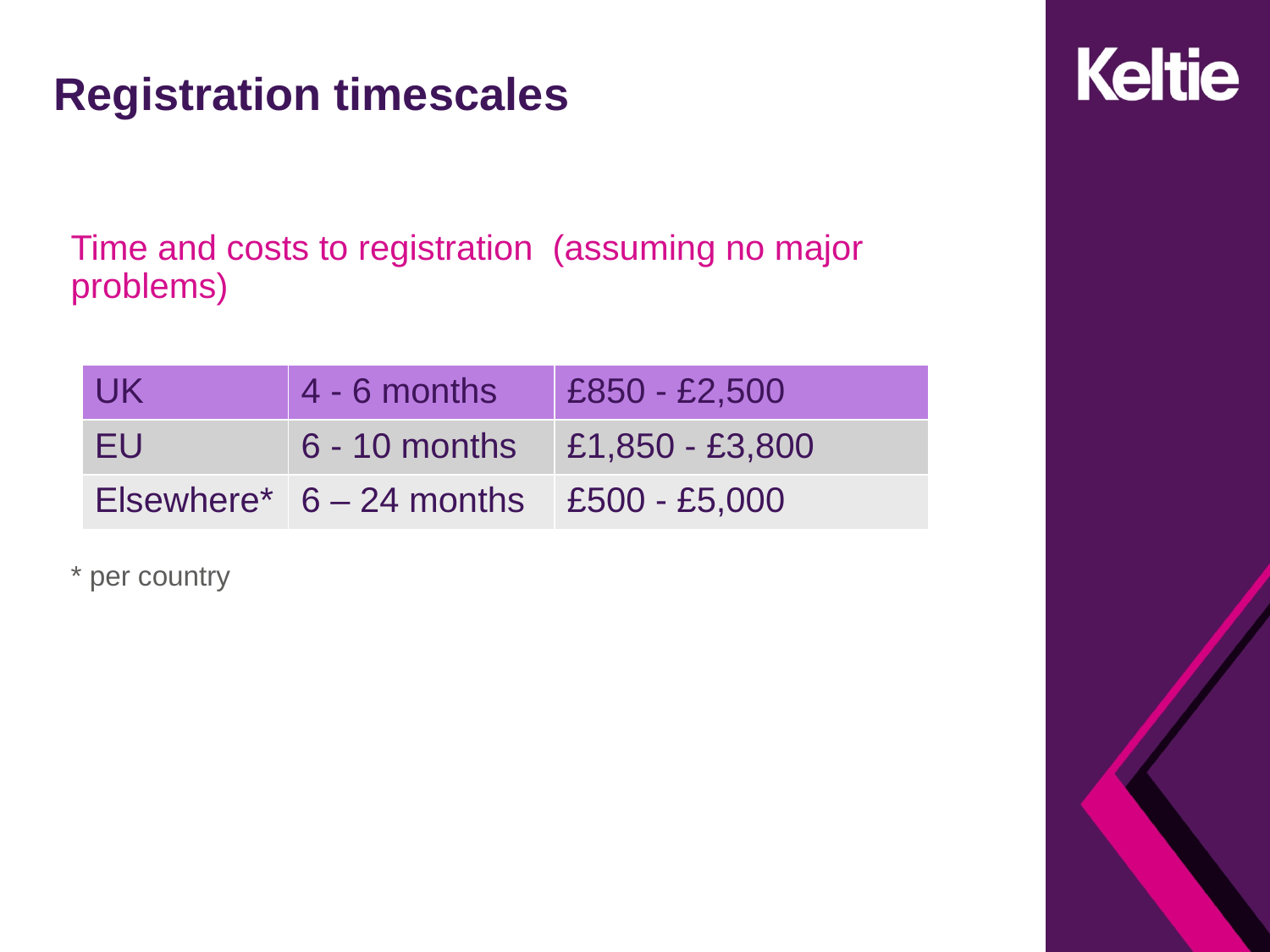

# Registration timescales
Time and costs to registration  (assuming no major problems)

* per country
| UK | 4 - 6 months | £850 - £2,500 |
| --- | --- | --- |
| EU | 6 - 10 months | £1,850 - £3,800 |
| Elsewhere\* | 6 – 24 months | £500 - £5,000 |